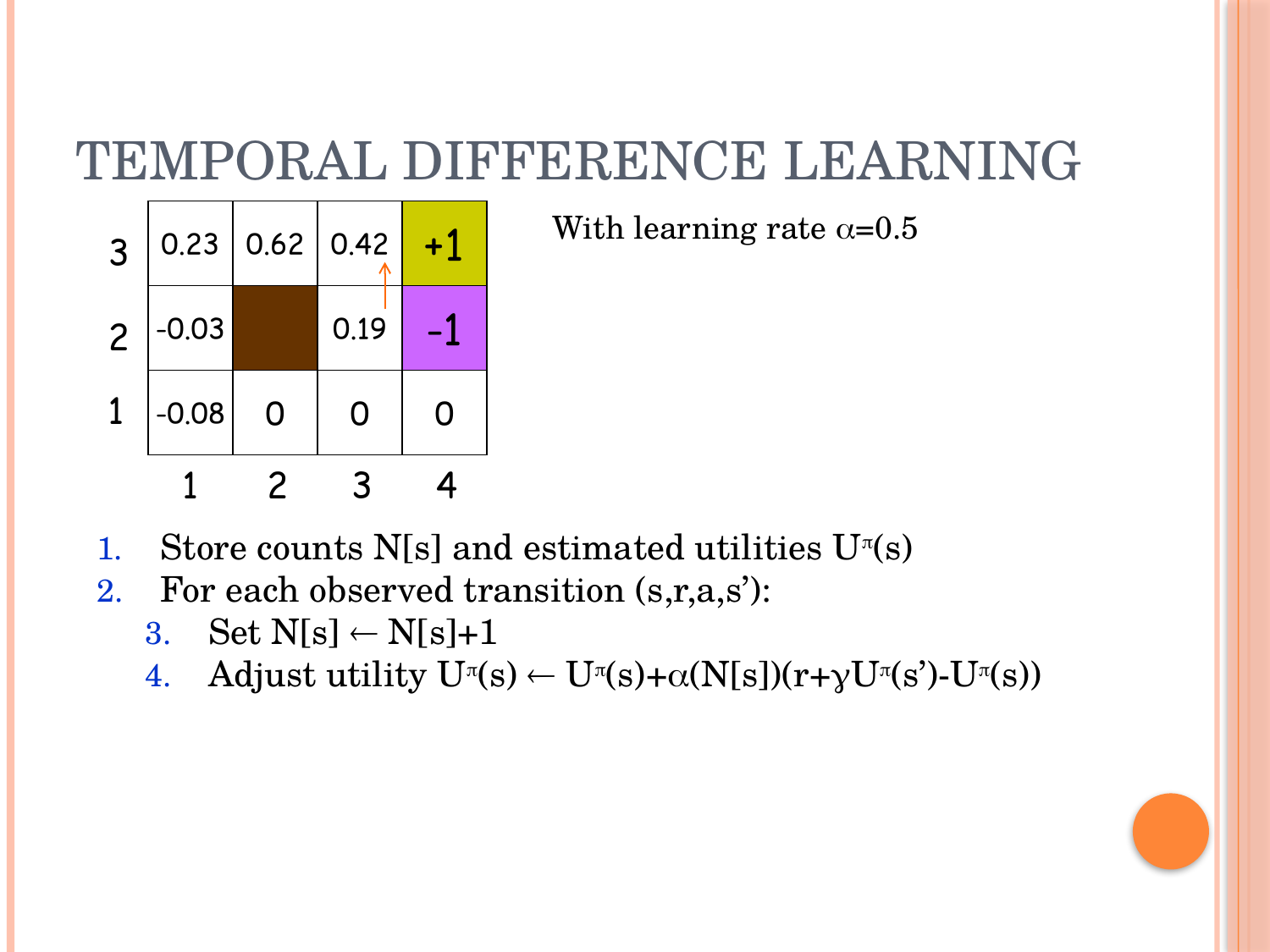

# Temporal Difference Learning

0.23
0.62
0.42
+1
3
2
1
1
2
3
4
-0.03
0.19
-1
-0.08
0
0
0
With learning rate α=0.5
Store counts N[s] and estimated utilities Uπ(s)
For each observed transition (s,r,a,s’):
Set N[s] ← N[s]+1
Adjust utility Uπ(s) ← Uπ(s)+α(N[s])(r+γUπ(s’)-Uπ(s))